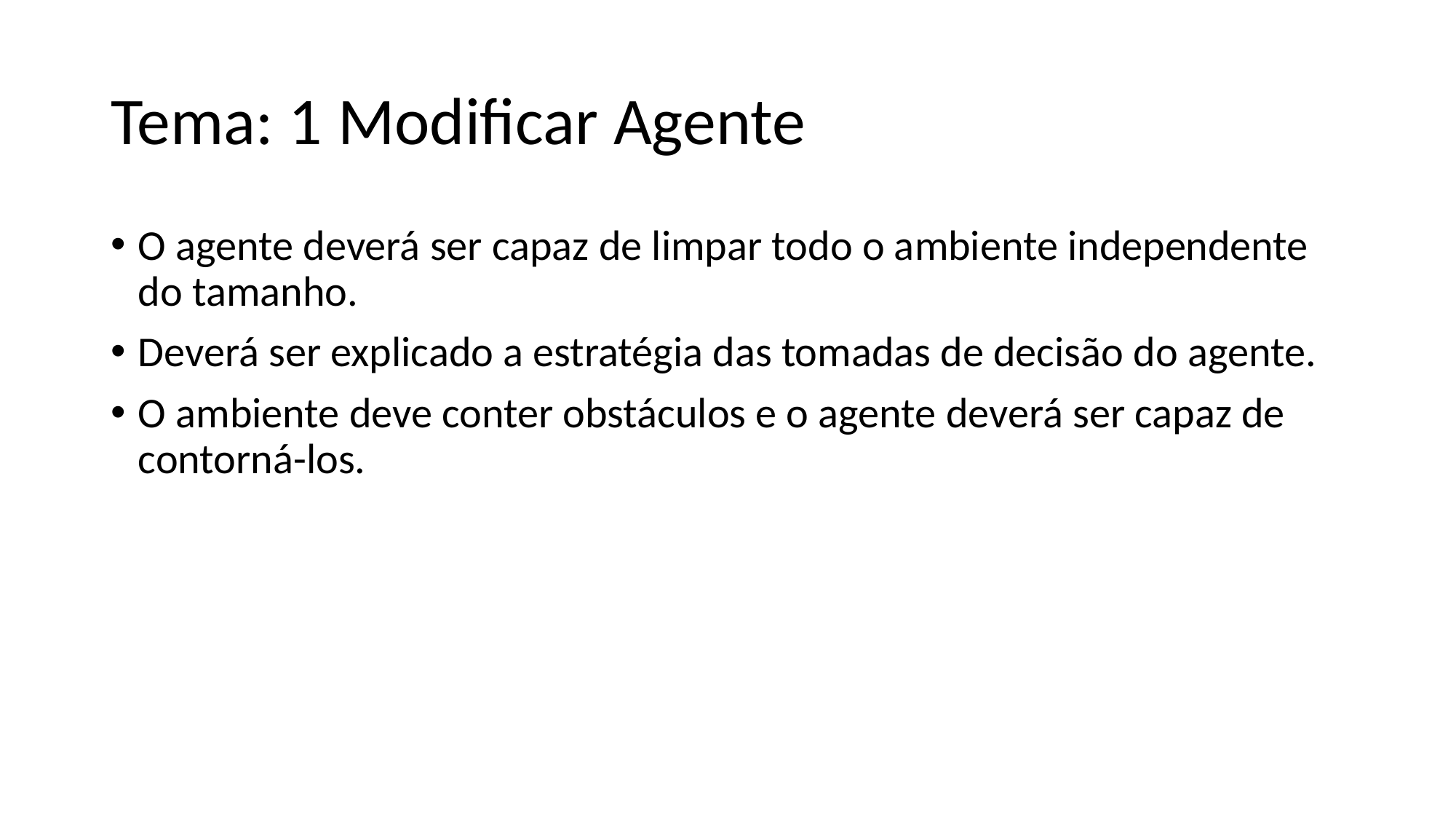

# Tema: 1 Modificar Agente
O agente deverá ser capaz de limpar todo o ambiente independente do tamanho.
Deverá ser explicado a estratégia das tomadas de decisão do agente.
O ambiente deve conter obstáculos e o agente deverá ser capaz de contorná-los.